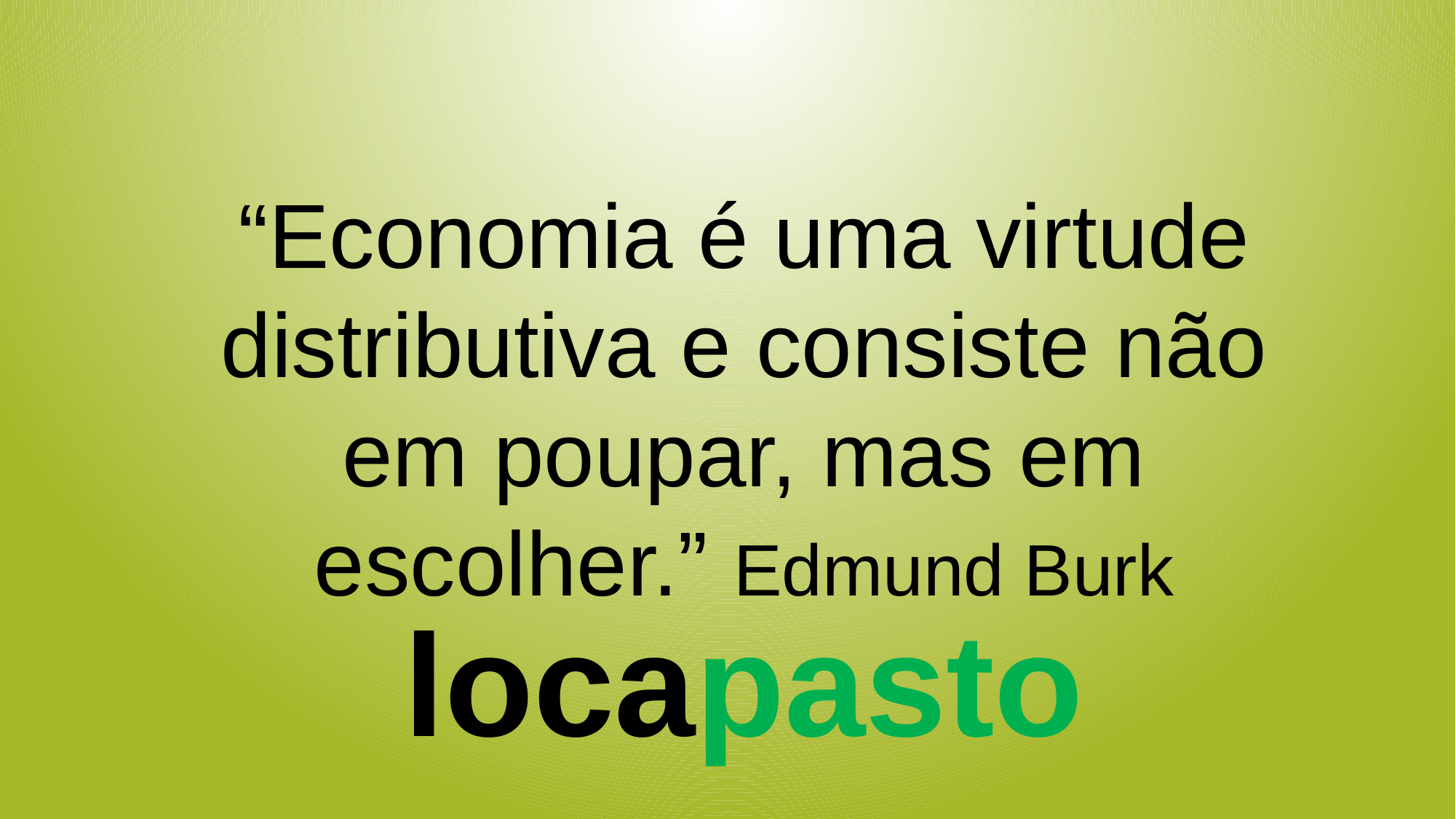

“Economia é uma virtude distributiva e consiste não em poupar, mas em escolher.” Edmund Burk

locapasto